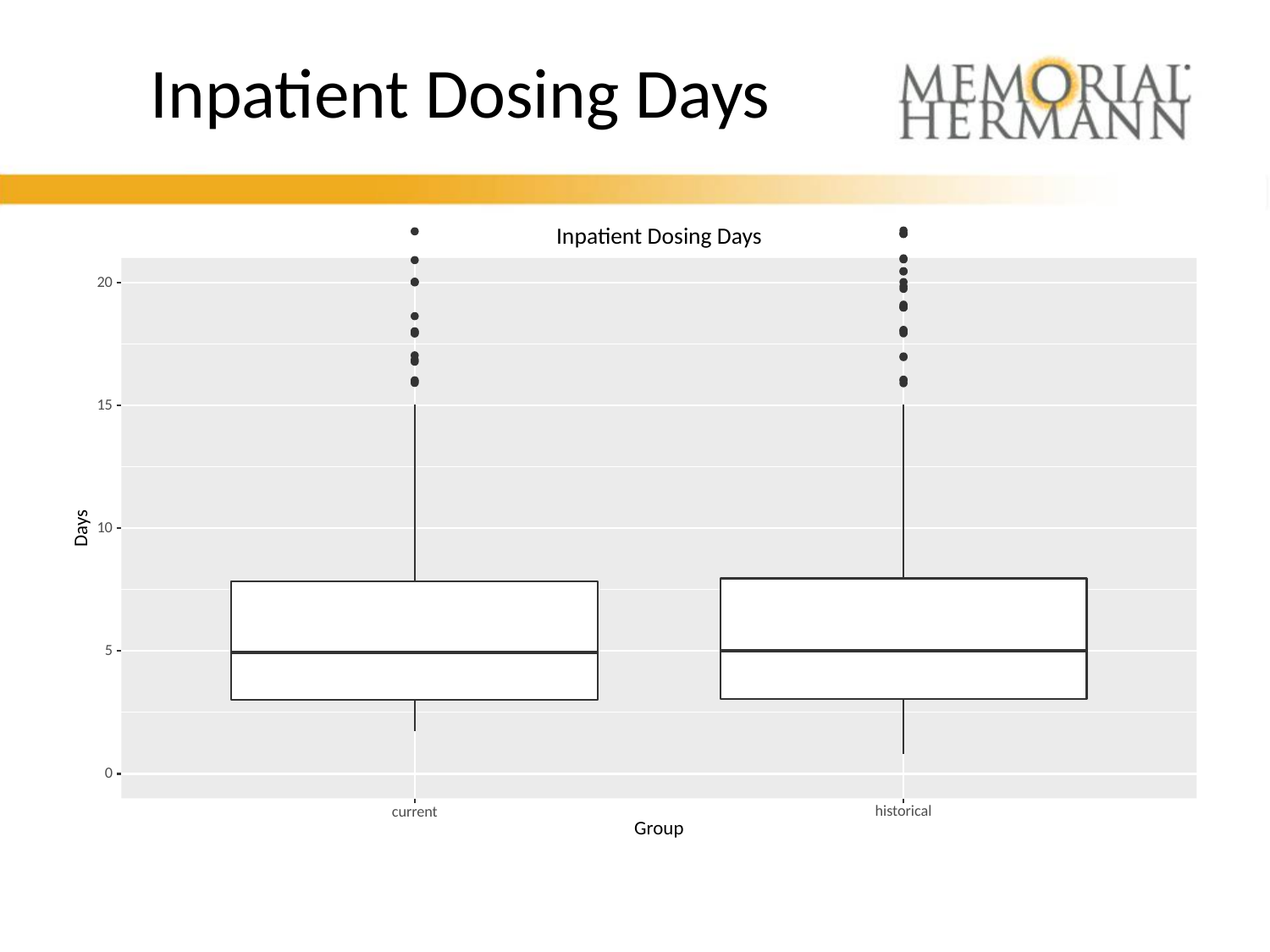

# Inpatient Dosing Days

Inpatient Dosing Days

20

15

Days
10

5

0

historical
current
Group